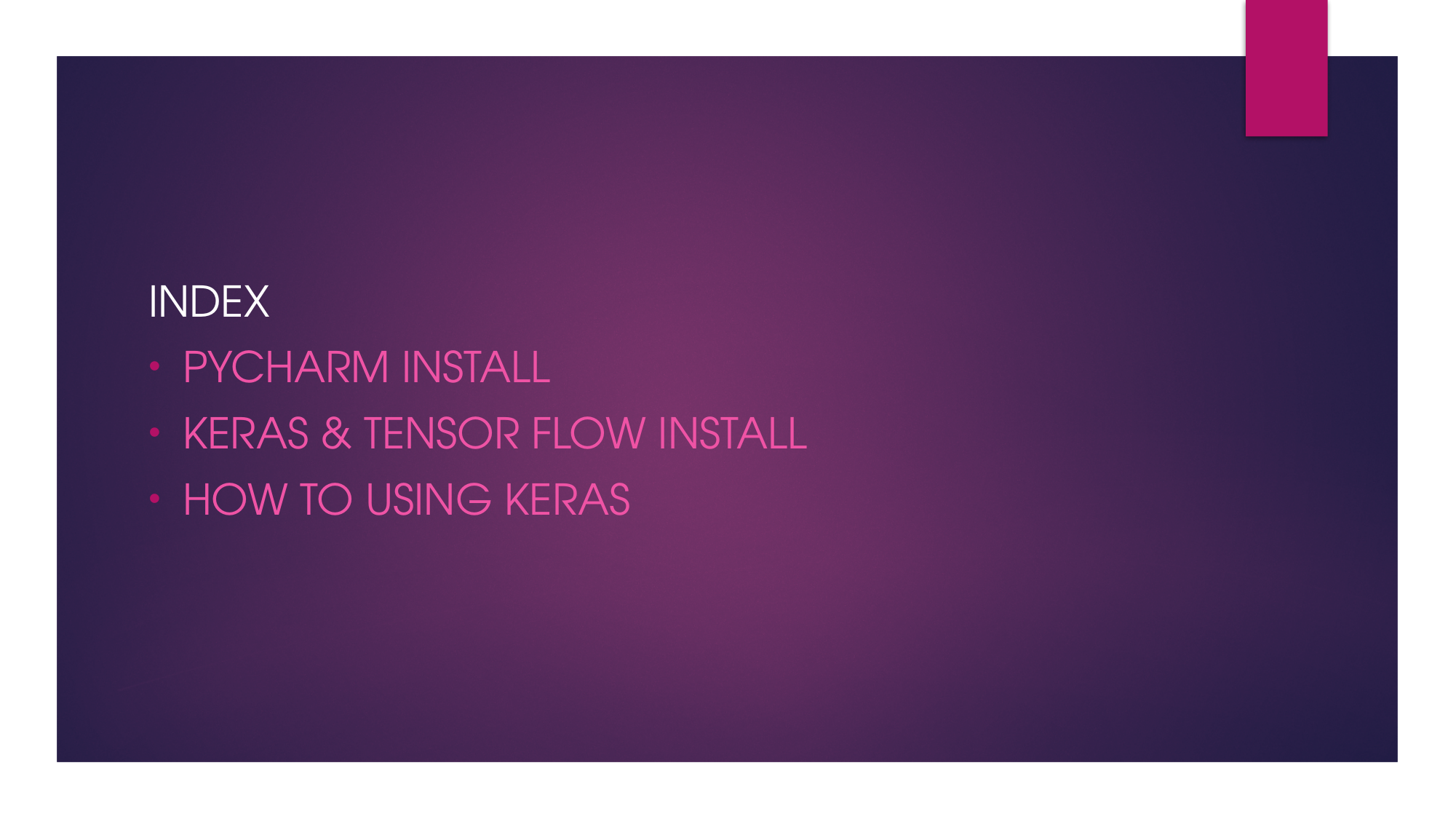

Index
Pycharm Install
Keras & Tensor flow install
How to using keras